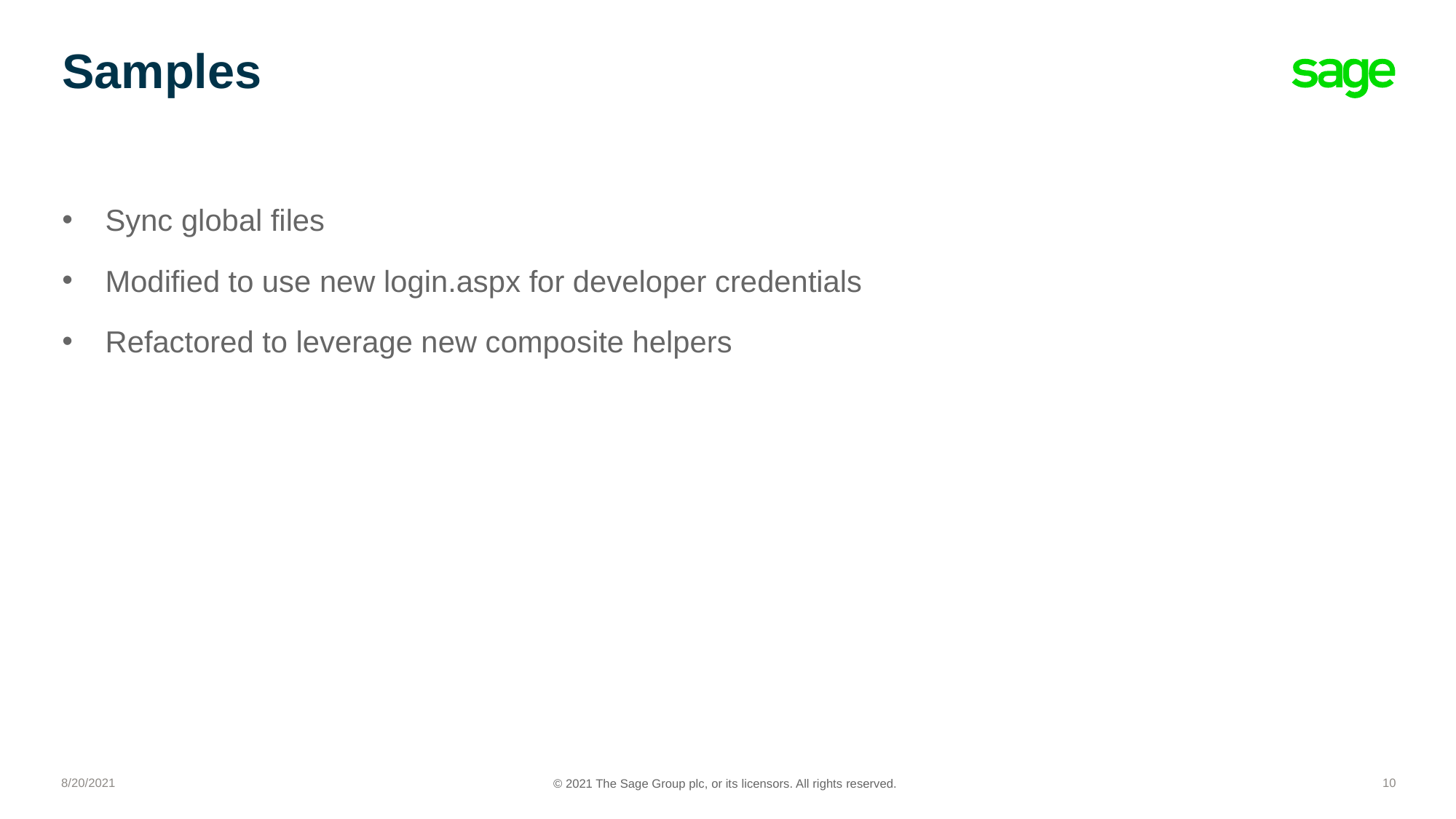

# Samples
Sync global files
Modified to use new login.aspx for developer credentials
Refactored to leverage new composite helpers
8/20/2021
10